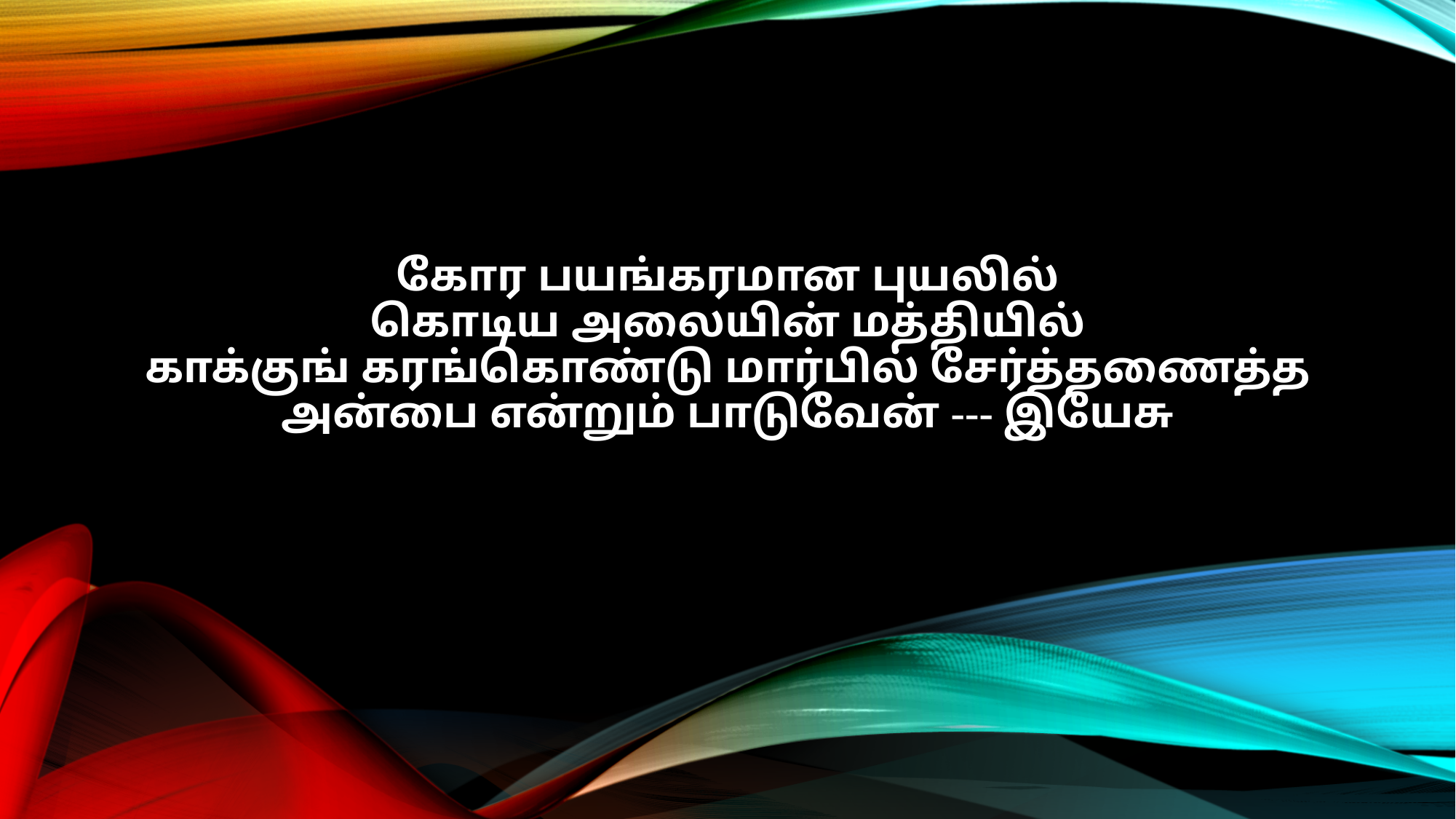

கோர பயங்கரமான புயலில்
கொடிய அலையின் மத்தியில்
காக்குங் கரங்கொண்டு மார்பில் சேர்த்தணைத்த
அன்பை என்றும் பாடுவேன் --- இயேசு